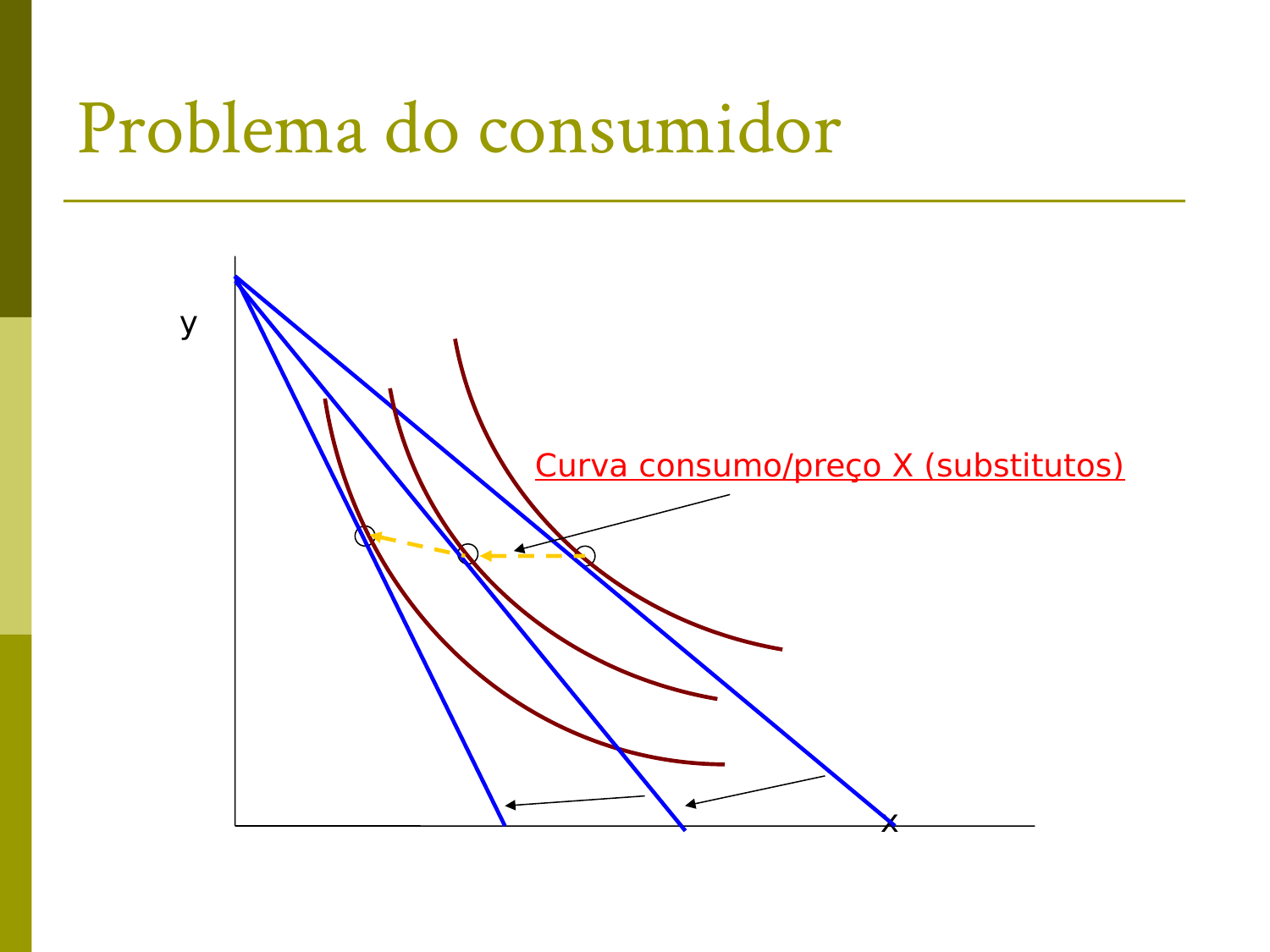

# Problema do consumidor

           y

                                              Curva consumo/preço X (substitutos)

                                                                                x